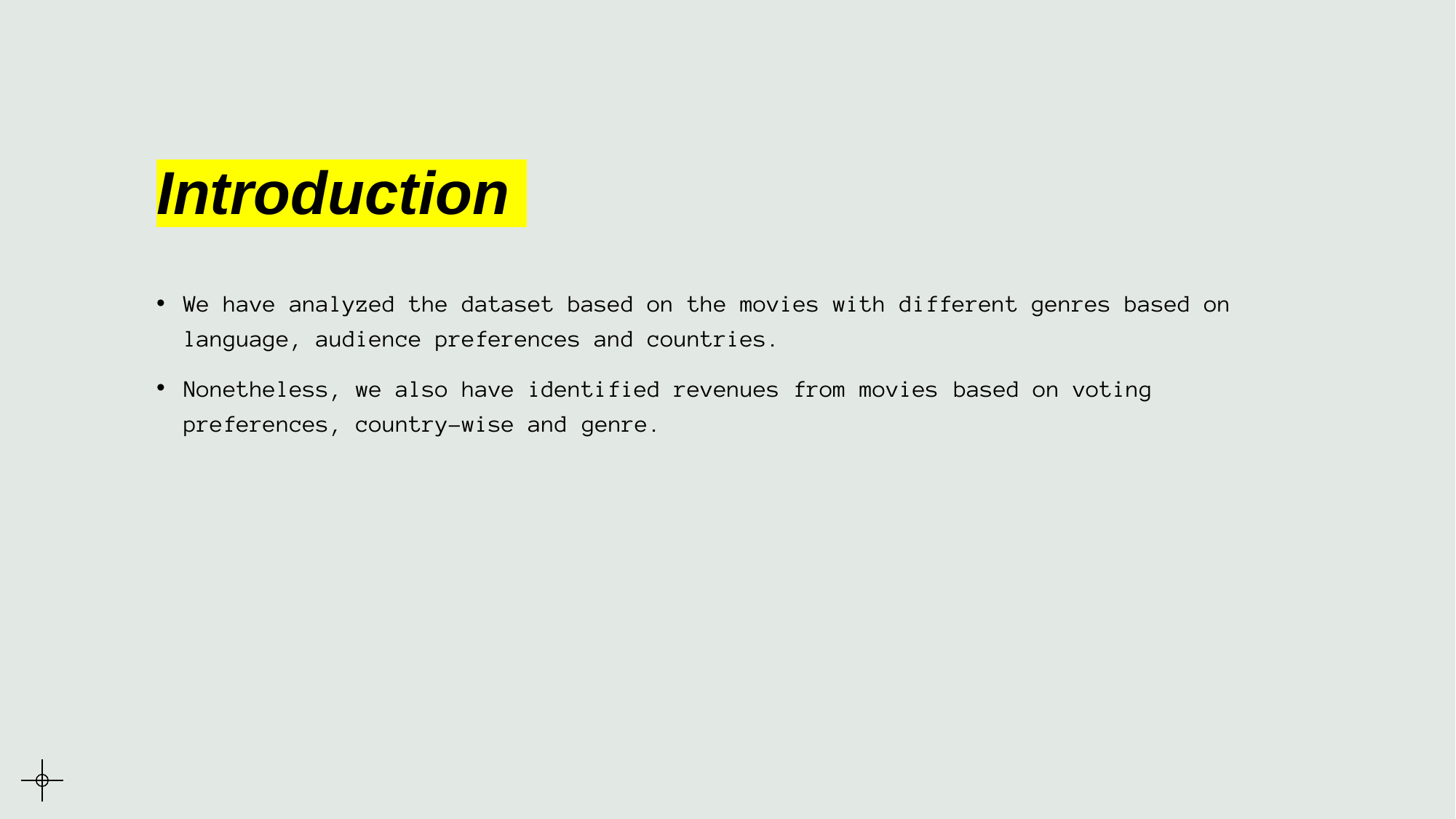

# Introduction
We have analyzed the dataset based on the movies with different genres based on language, audience preferences and countries.
Nonetheless, we also have identified revenues from movies based on voting preferences, country-wise and genre.